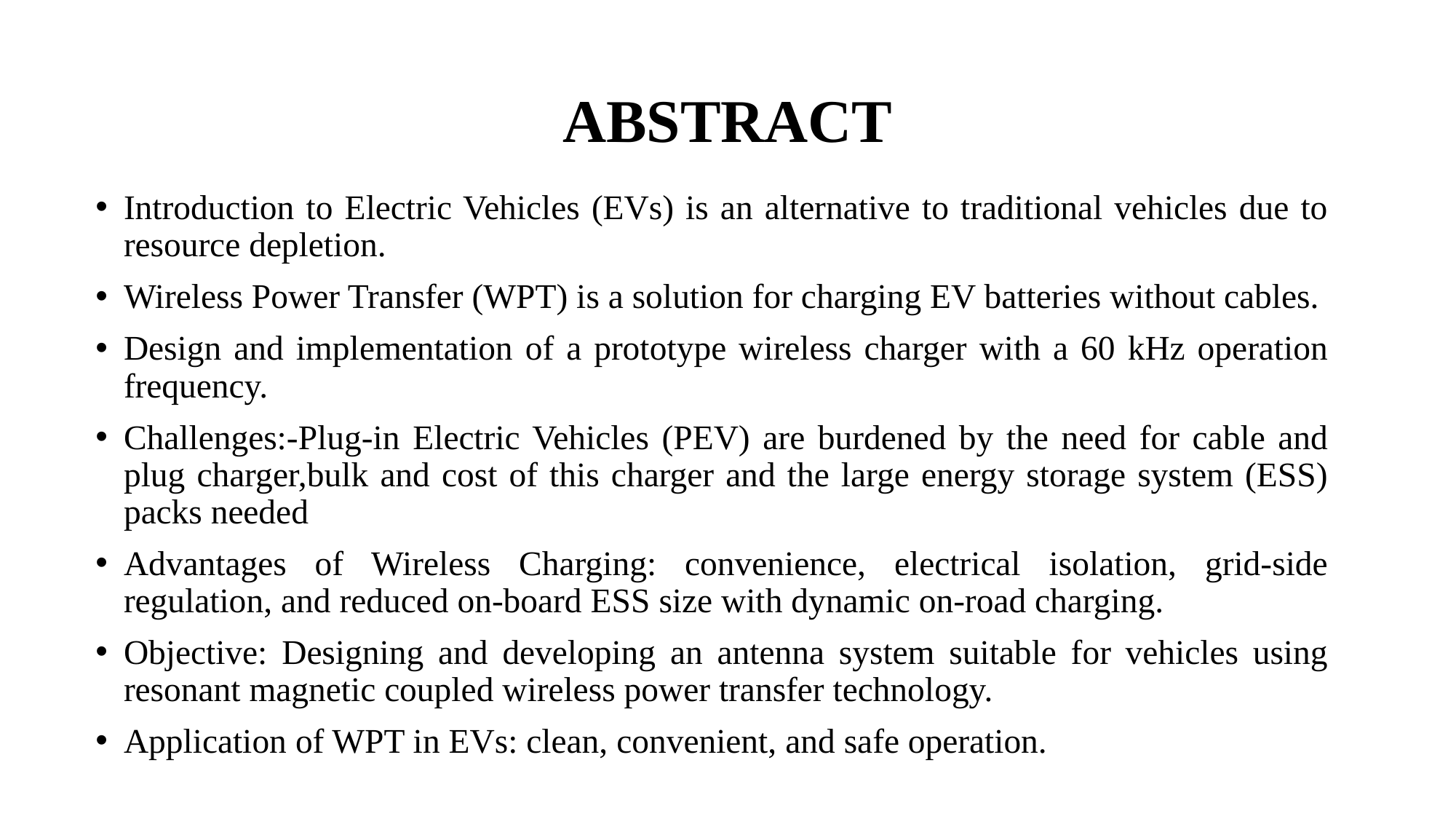

# ABSTRACT
Introduction to Electric Vehicles (EVs) is an alternative to traditional vehicles due to resource depletion.
Wireless Power Transfer (WPT) is a solution for charging EV batteries without cables.
Design and implementation of a prototype wireless charger with a 60 kHz operation frequency.
Challenges:-Plug-in Electric Vehicles (PEV) are burdened by the need for cable and plug charger,bulk and cost of this charger and the large energy storage system (ESS) packs needed
Advantages of Wireless Charging: convenience, electrical isolation, grid-side regulation, and reduced on-board ESS size with dynamic on-road charging.
Objective: Designing and developing an antenna system suitable for vehicles using resonant magnetic coupled wireless power transfer technology.
Application of WPT in EVs: clean, convenient, and safe operation.